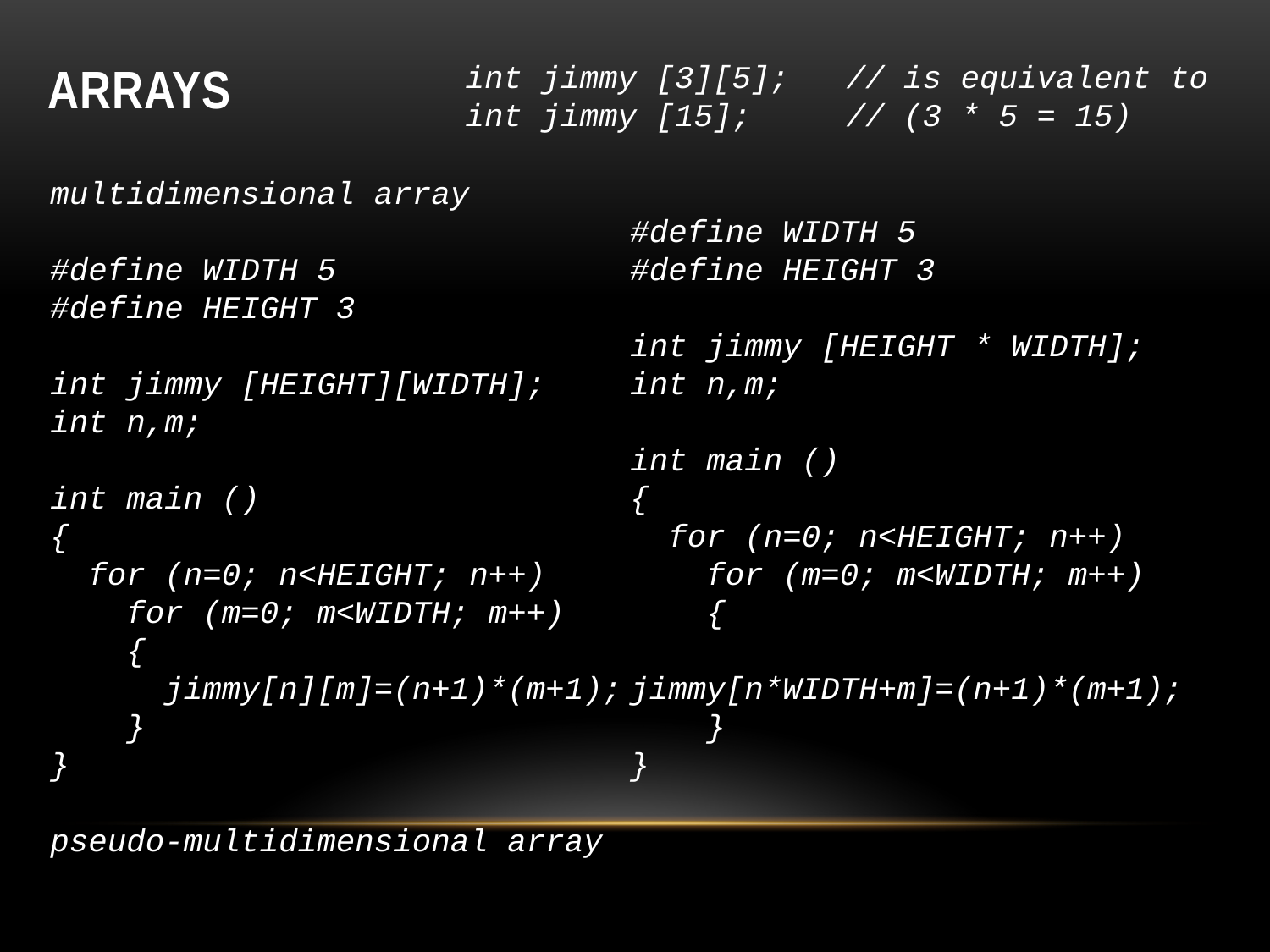

# Arrays
int jimmy [3][5];   // is equivalent to
int jimmy [15];     // (3 * 5 = 15)
multidimensional array

#define WIDTH 5
#define HEIGHT 3

int jimmy [HEIGHT][WIDTH];
int n,m;

int main ()
{
  for (n=0; n<HEIGHT; n++)
    for (m=0; m<WIDTH; m++)
    {
      jimmy[n][m]=(n+1)*(m+1);
    }
}

pseudo-multidimensional array

#define WIDTH 5
#define HEIGHT 3

int jimmy [HEIGHT * WIDTH];
int n,m;

int main ()
{
  for (n=0; n<HEIGHT; n++)
    for (m=0; m<WIDTH; m++)
    {
      jimmy[n*WIDTH+m]=(n+1)*(m+1);
    }
}